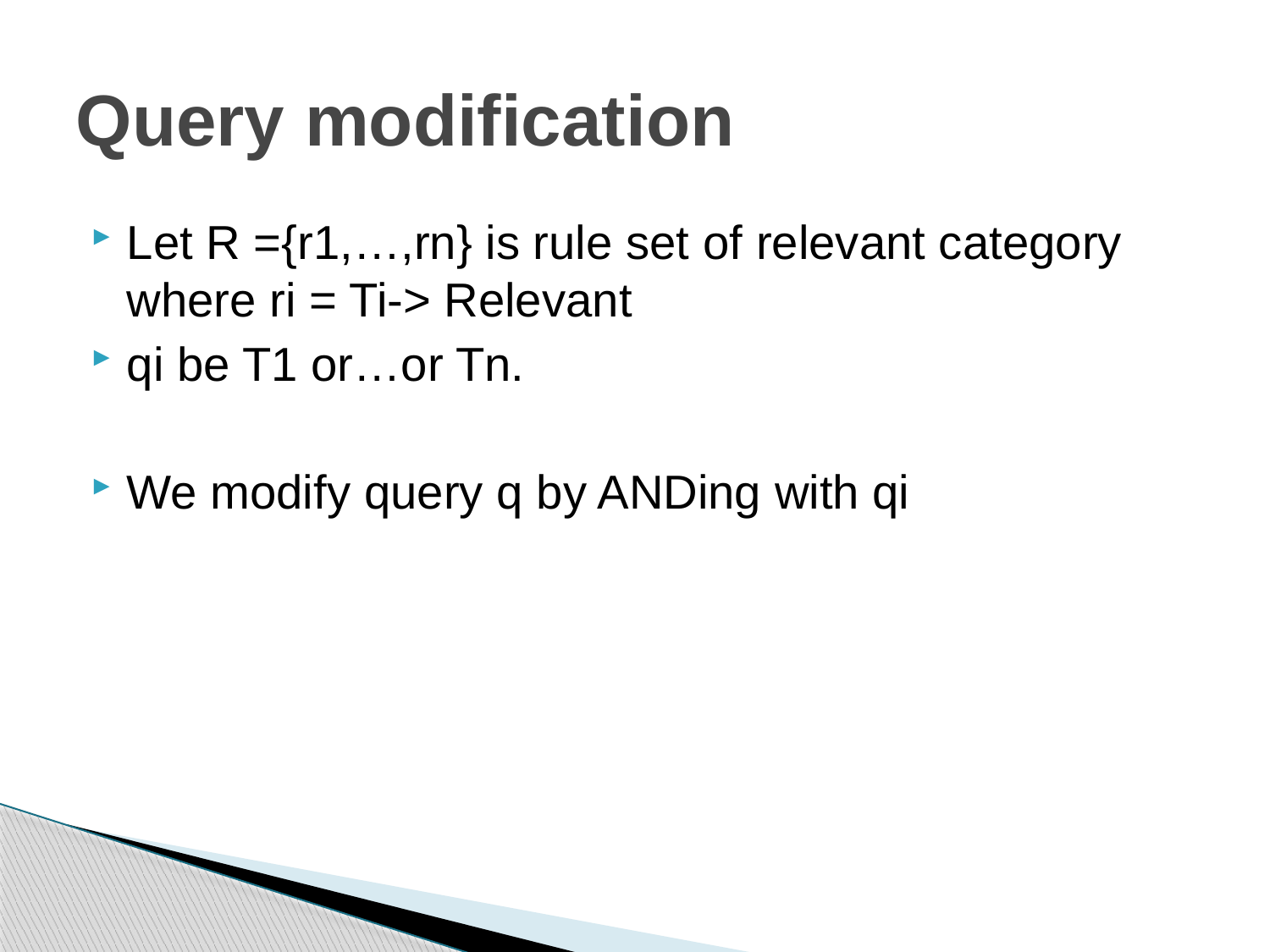

# Query modification
Let R ={r1,…,rn} is rule set of relevant category where ri = Ti-> Relevant
qi be T1 or…or Tn.

We modify query q by ANDing with qi